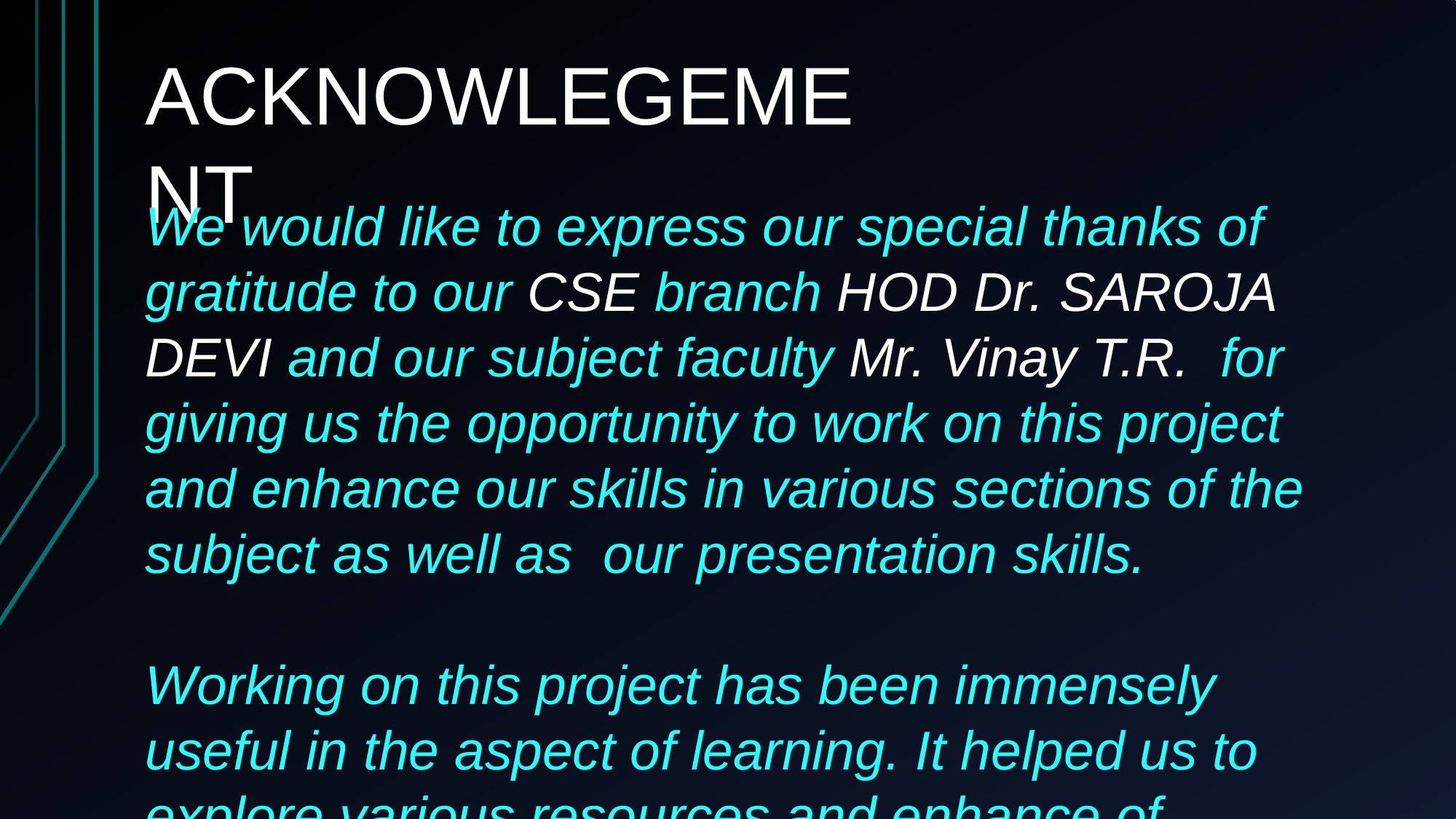

ACKNOWLEGEMENT
We would like to express our special thanks of gratitude to our CSE branch HOD Dr. SAROJA DEVI and our subject faculty Mr. Vinay T.R.  for giving us the opportunity to work on this project and enhance our skills in various sections of the subject as well as  our presentation skills.

Working on this project has been immensely useful in the aspect of learning. It helped us to explore various resources and enhance of potentials to work in team and bring up a considerable output of our efforts.